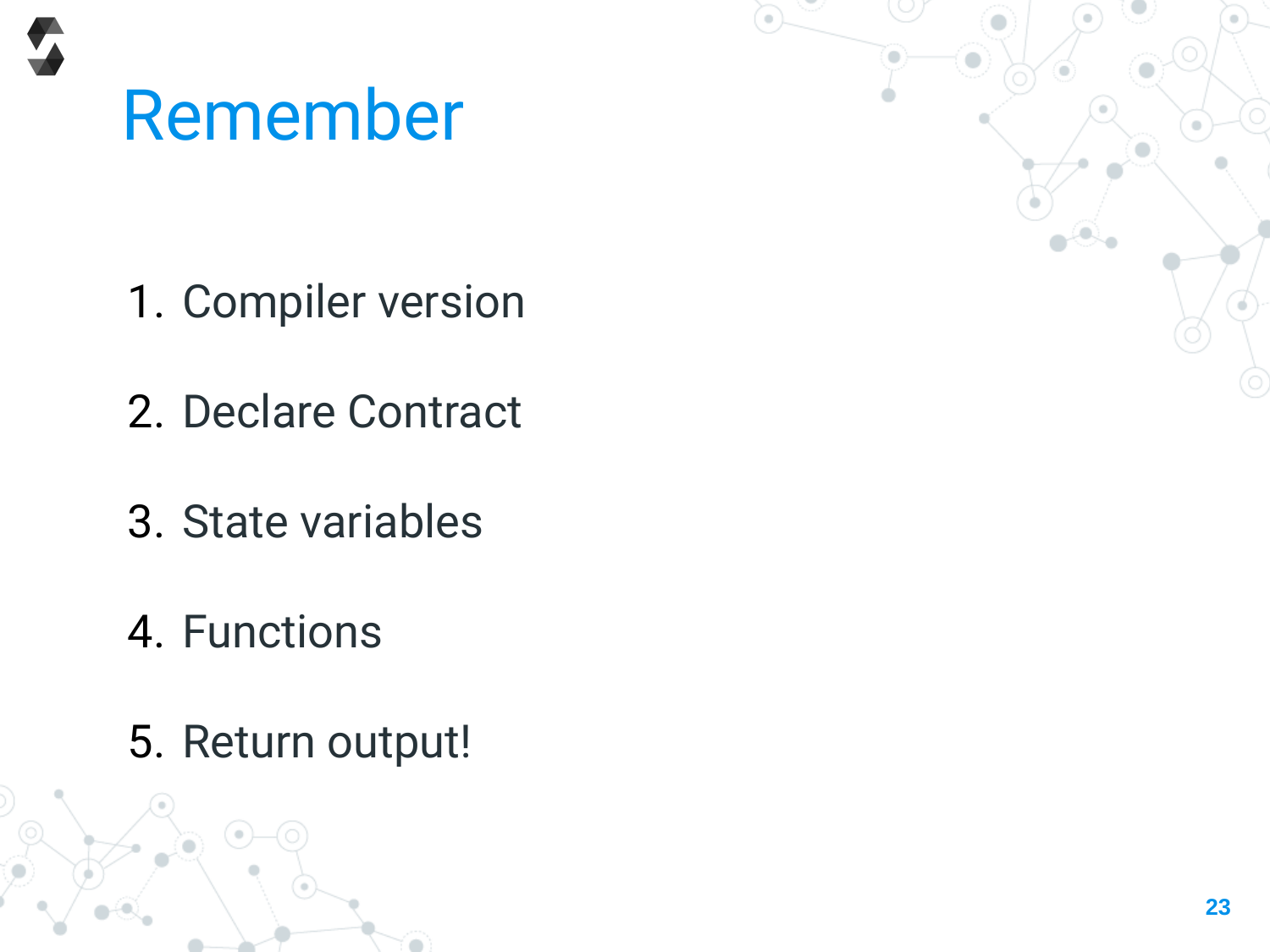

# Remember
Compiler version
Declare Contract
State variables
Functions
Return output!
23